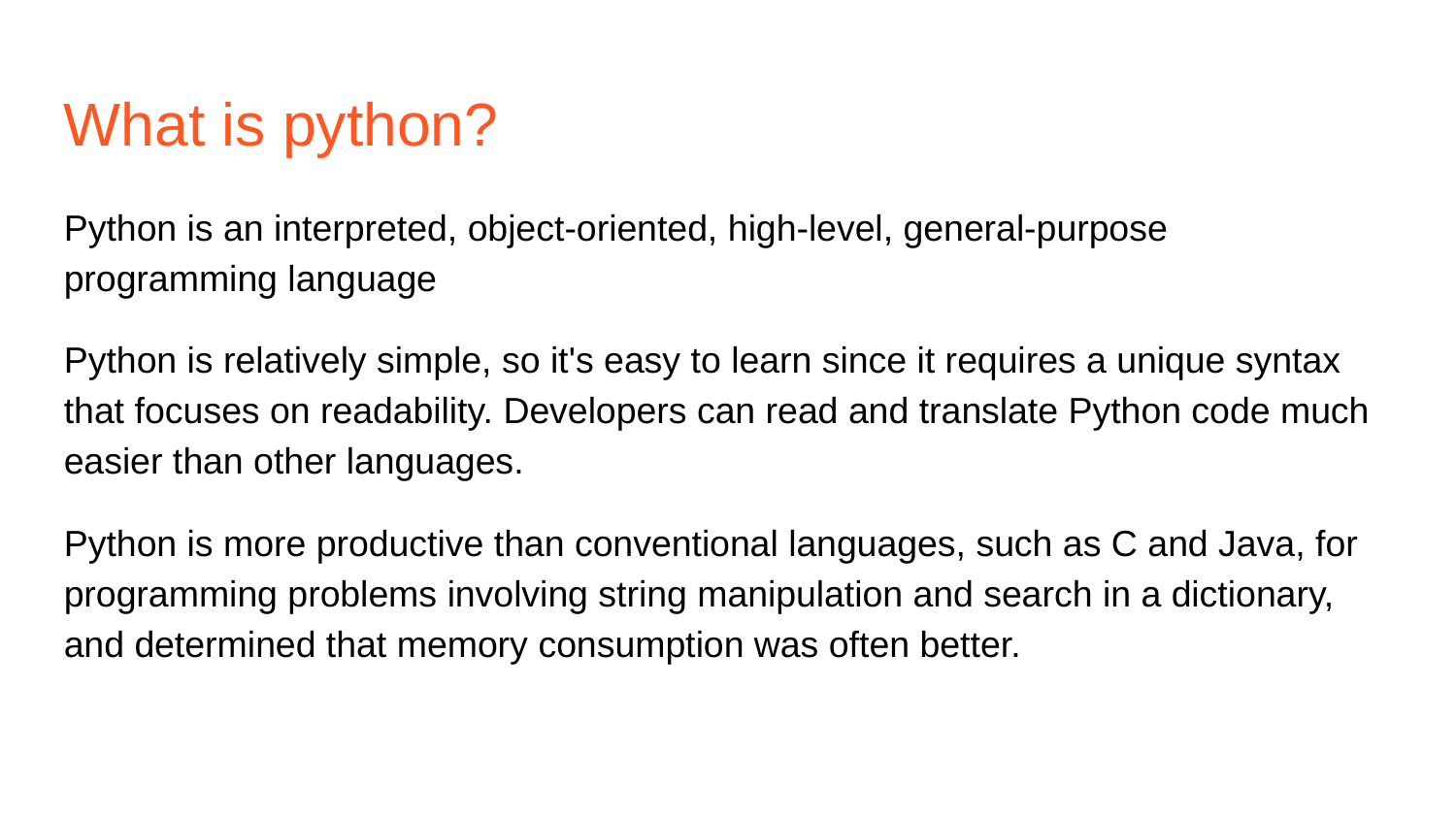

What is python?
Python is an interpreted, object-oriented, high-level, general-purpose programming language
Python is relatively simple, so it's easy to learn since it requires a unique syntax that focuses on readability. Developers can read and translate Python code much easier than other languages.
Python is more productive than conventional languages, such as C and Java, for programming problems involving string manipulation and search in a dictionary, and determined that memory consumption was often better.